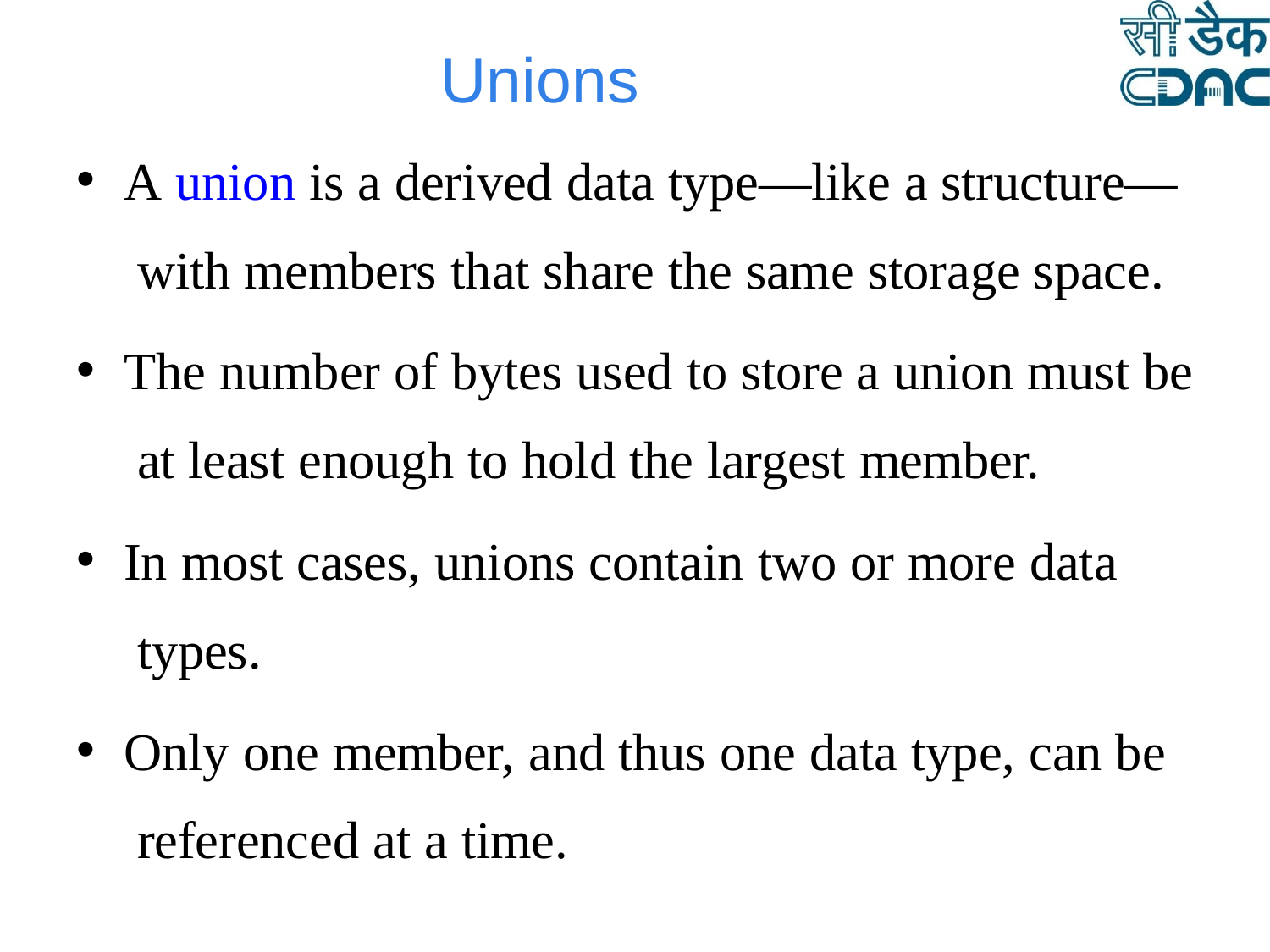

# Unions
A union is a derived data type—like a structure—  with members that share the same storage space.
The number of bytes used to store a union must be  at least enough to hold the largest member.
In most cases, unions contain two or more data  types.
Only one member, and thus one data type, can be  referenced at a time.